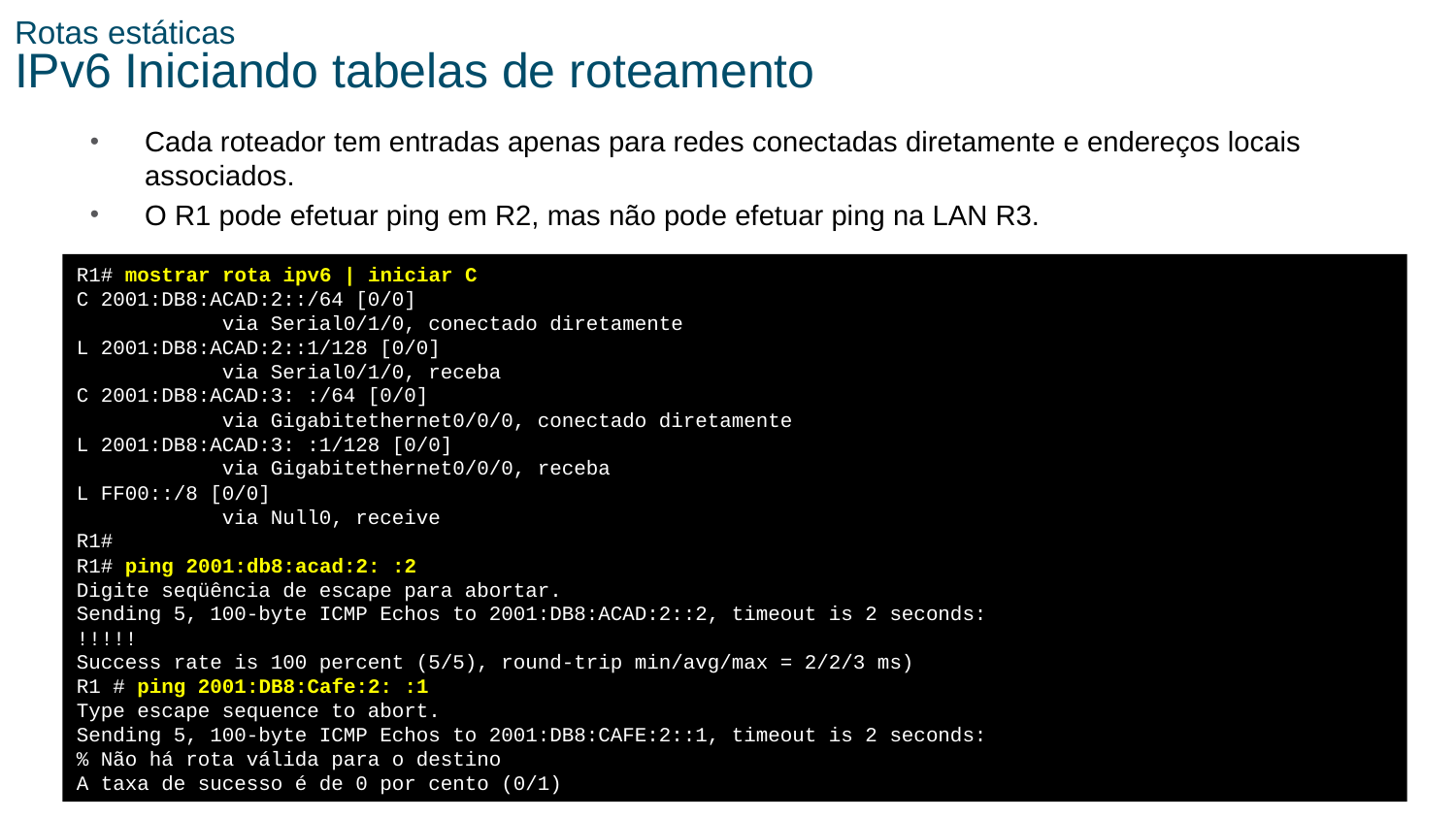

# Rotas estáticas IPv6 Iniciando tabelas de roteamento
Cada roteador tem entradas apenas para redes conectadas diretamente e endereços locais associados.
O R1 pode efetuar ping em R2, mas não pode efetuar ping na LAN R3.
R1# mostrar rota ipv6 | iniciar C
C 2001:DB8:ACAD:2::/64 [0/0]
	via Serial0/1/0, conectado diretamente
L 2001:DB8:ACAD:2::1/128 [0/0]
	via Serial0/1/0, receba
C 2001:DB8:ACAD:3: :/64 [0/0]
	via Gigabitethernet0/0/0, conectado diretamente
L 2001:DB8:ACAD:3: :1/128 [0/0]
	via Gigabitethernet0/0/0, receba
L FF00::/8 [0/0]
	via Null0, receive
R1#
R1# ping 2001:db8:acad:2: :2
Digite seqüência de escape para abortar.
Sending 5, 100-byte ICMP Echos to 2001:DB8:ACAD:2::2, timeout is 2 seconds:
!!!!!
Success rate is 100 percent (5/5), round-trip min/avg/max = 2/2/3 ms)
R1 # ping 2001:DB8:Cafe:2: :1
Type escape sequence to abort.
Sending 5, 100-byte ICMP Echos to 2001:DB8:CAFE:2::1, timeout is 2 seconds:
% Não há rota válida para o destino
A taxa de sucesso é de 0 por cento (0/1)